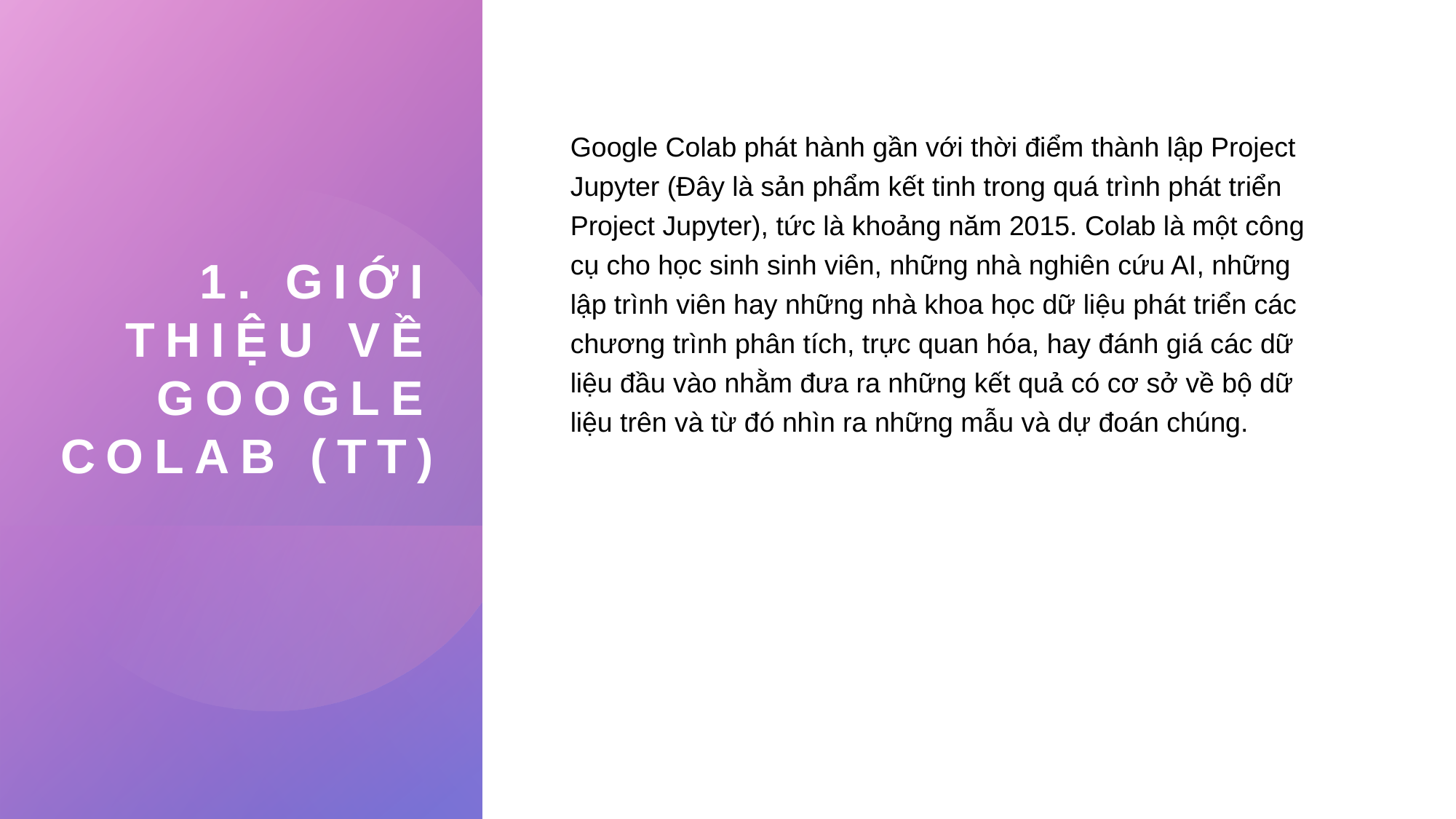

# 1. giới thiệu về google colab (tt)
Google Colab phát hành gần với thời điểm thành lập Project Jupyter (Đây là sản phẩm kết tinh trong quá trình phát triển Project Jupyter), tức là khoảng năm 2015. Colab là một công cụ cho học sinh sinh viên, những nhà nghiên cứu AI, những lập trình viên hay những nhà khoa học dữ liệu phát triển các chương trình phân tích, trực quan hóa, hay đánh giá các dữ liệu đầu vào nhằm đưa ra những kết quả có cơ sở về bộ dữ liệu trên và từ đó nhìn ra những mẫu và dự đoán chúng.